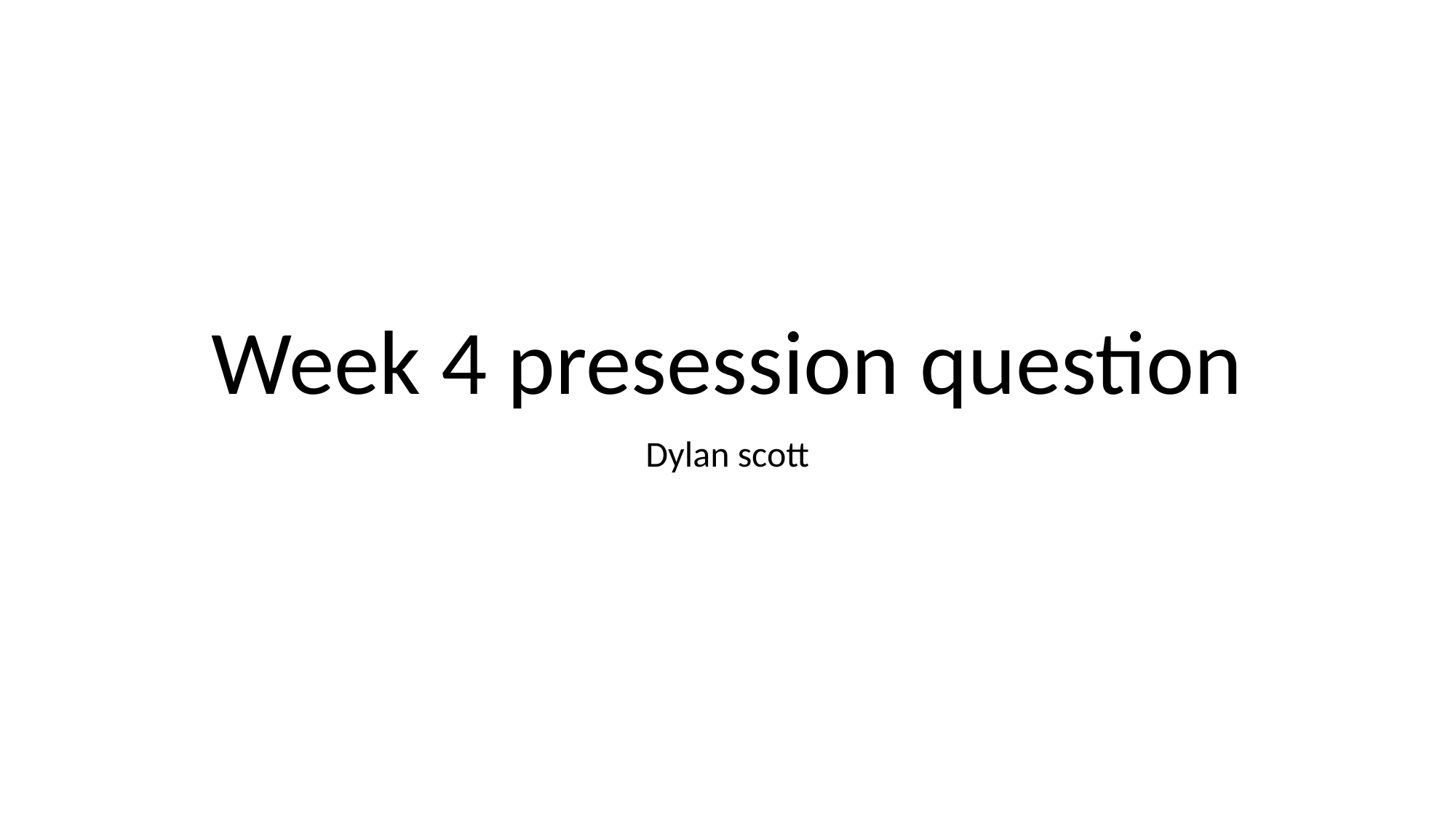

# Week 4 presession question
Dylan scott